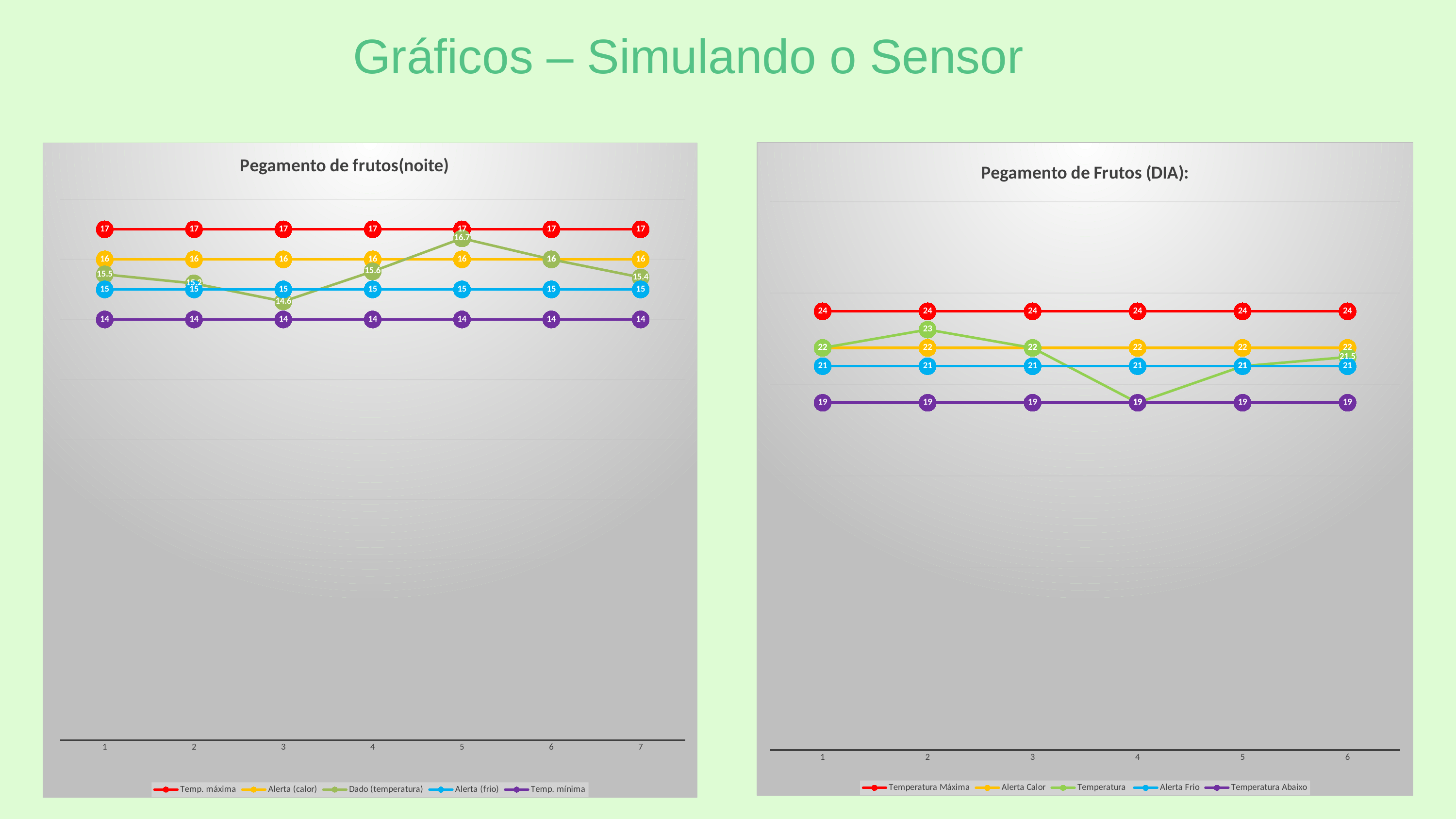

Gráficos – Simulando o Sensor

### Chart: Pegamento de Frutos (DIA):

| Category | Temperatura Máxima | Alerta Calor | Temperatura  | Alerta Frio | Temperatura Abaixo |
|---|---|---|---|---|---|

### Chart: Pegamento de frutos(noite)

| Category | Temp. máxima | Alerta (calor) | Dado (temperatura) | Alerta (frio) | Temp. mínima |
|---|---|---|---|---|---|